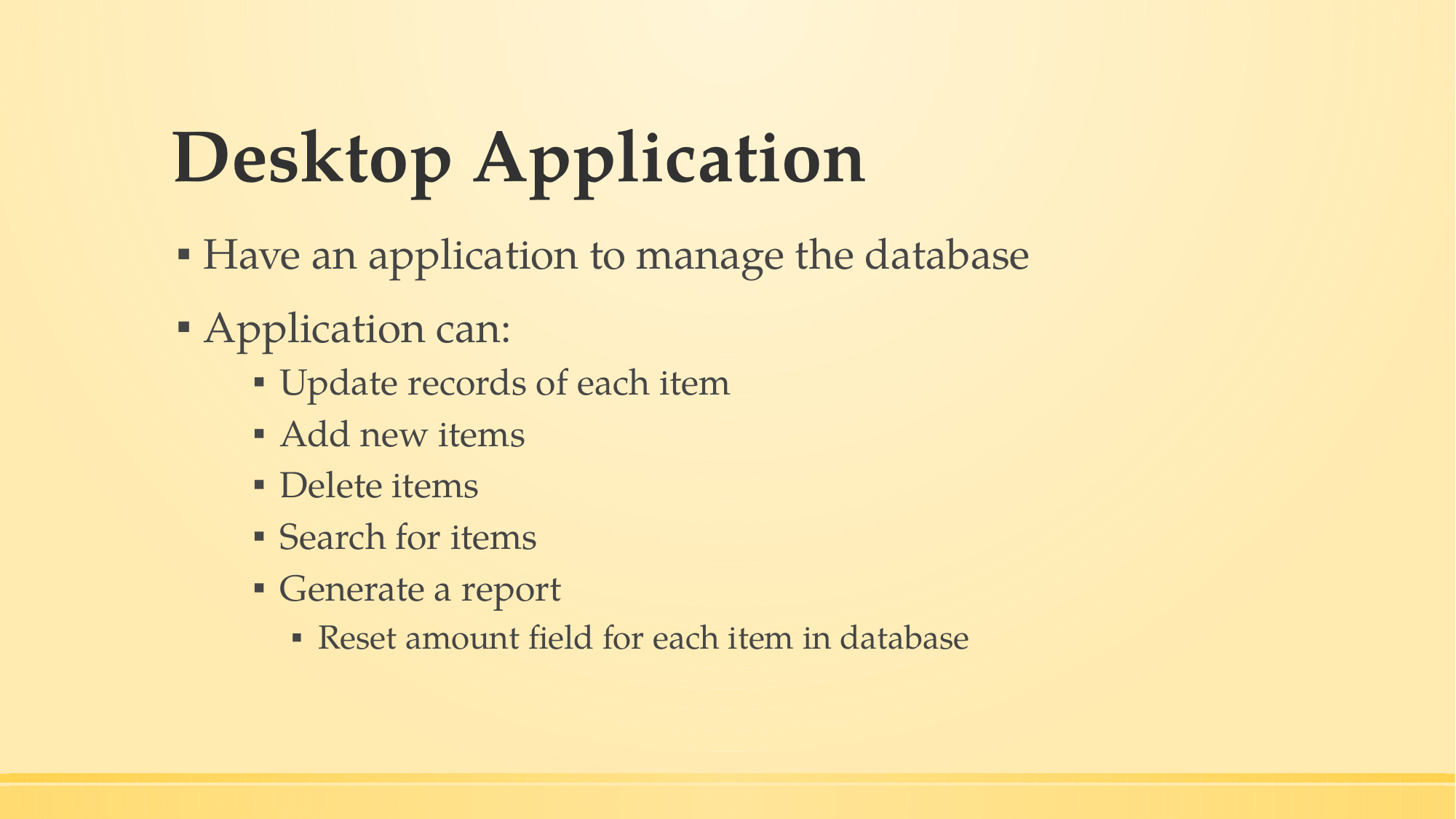

# Desktop Application
Have an application to manage the database
Application can:
Update records of each item
Add new items
Delete items
Search for items
Generate a report
Reset amount field for each item in database